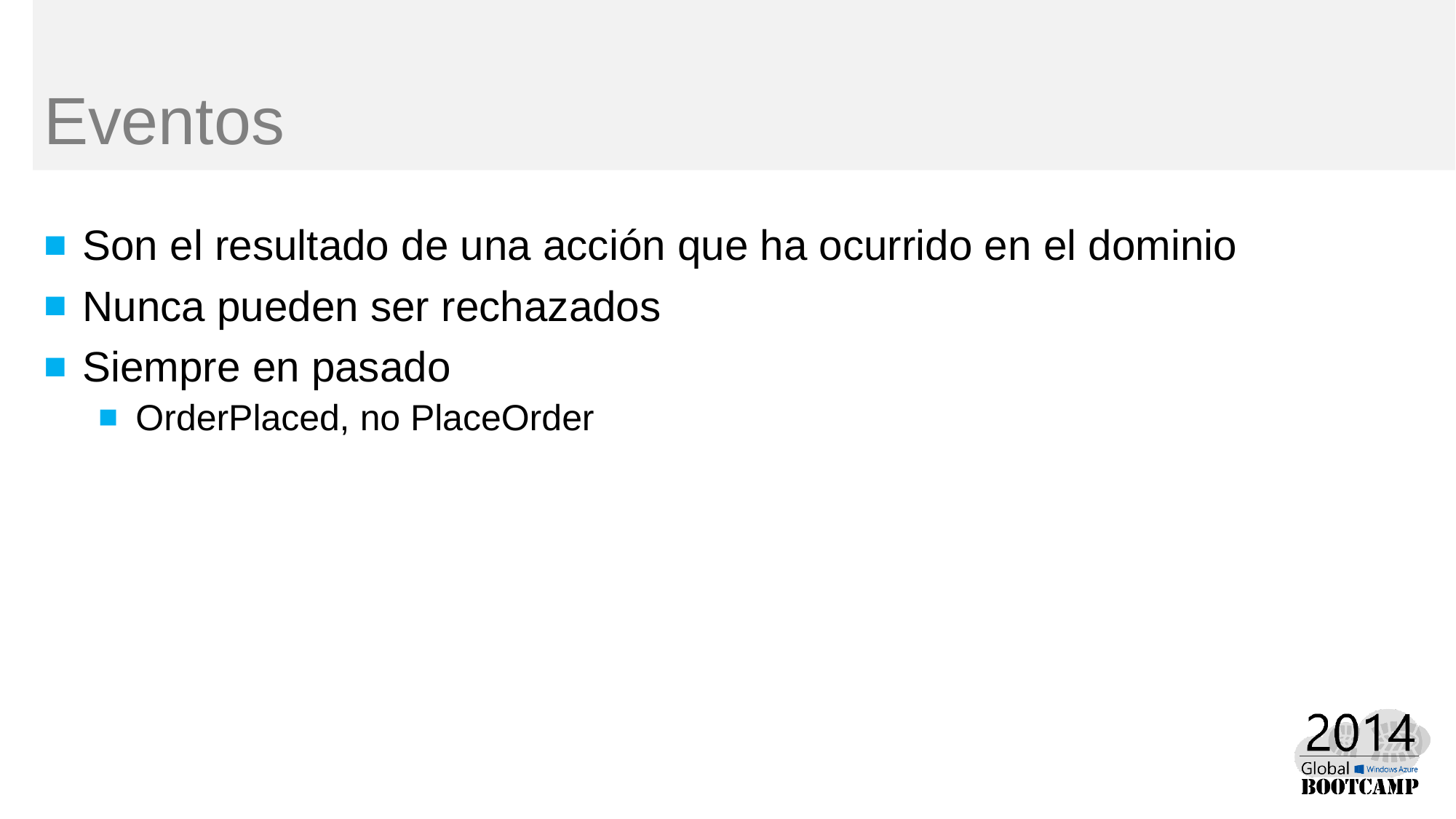

# Eventos
 Son el resultado de una acción que ha ocurrido en el dominio
 Nunca pueden ser rechazados
 Siempre en pasado
 OrderPlaced, no PlaceOrder